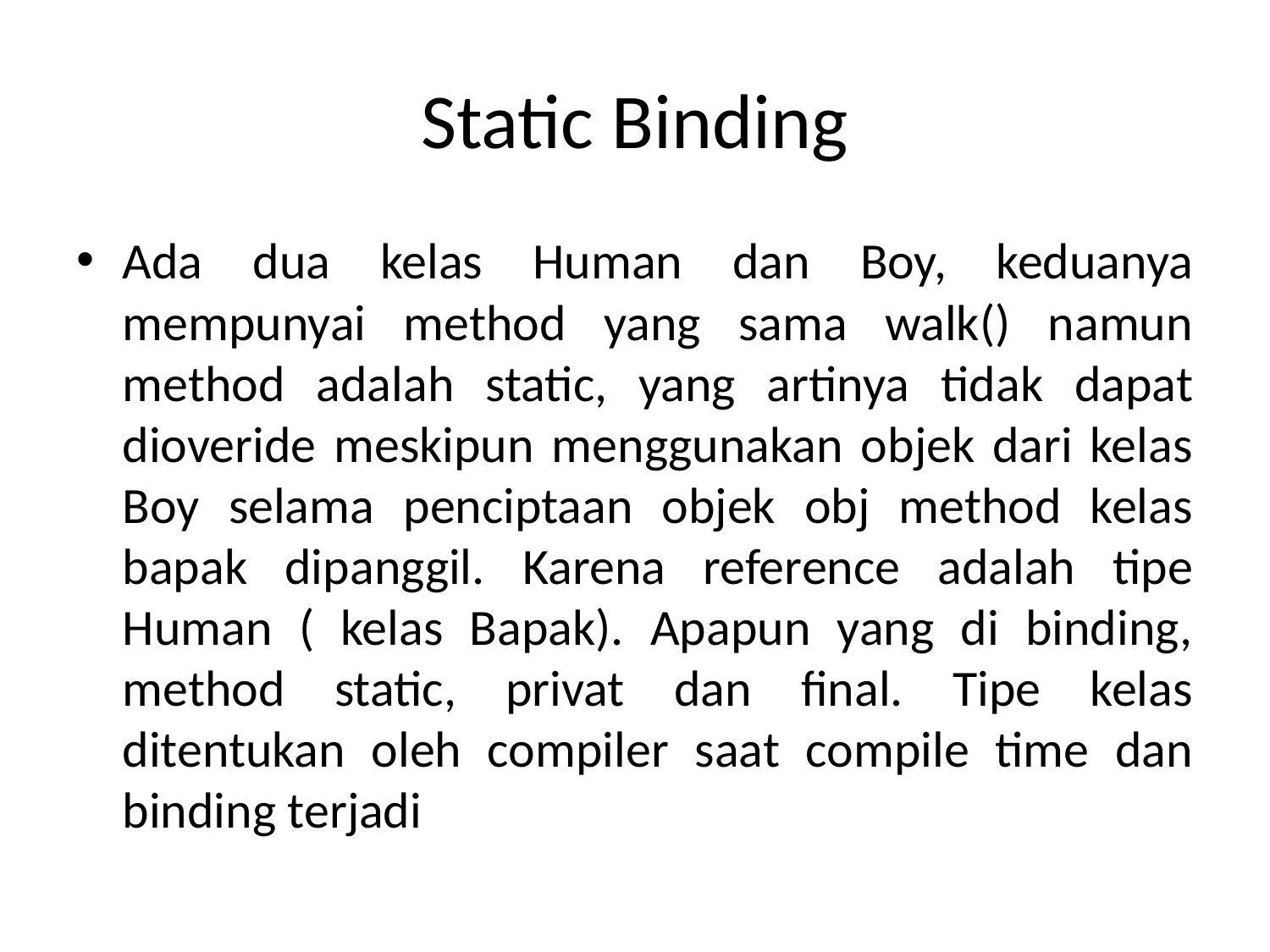

# Static Binding
Ada dua kelas Human dan Boy, keduanya mempunyai method yang sama walk() namun method adalah static, yang artinya tidak dapat dioveride meskipun menggunakan objek dari kelas Boy selama penciptaan objek obj method kelas bapak dipanggil. Karena reference adalah tipe Human ( kelas Bapak). Apapun yang di binding, method static, privat dan final. Tipe kelas ditentukan oleh compiler saat compile time dan binding terjadi